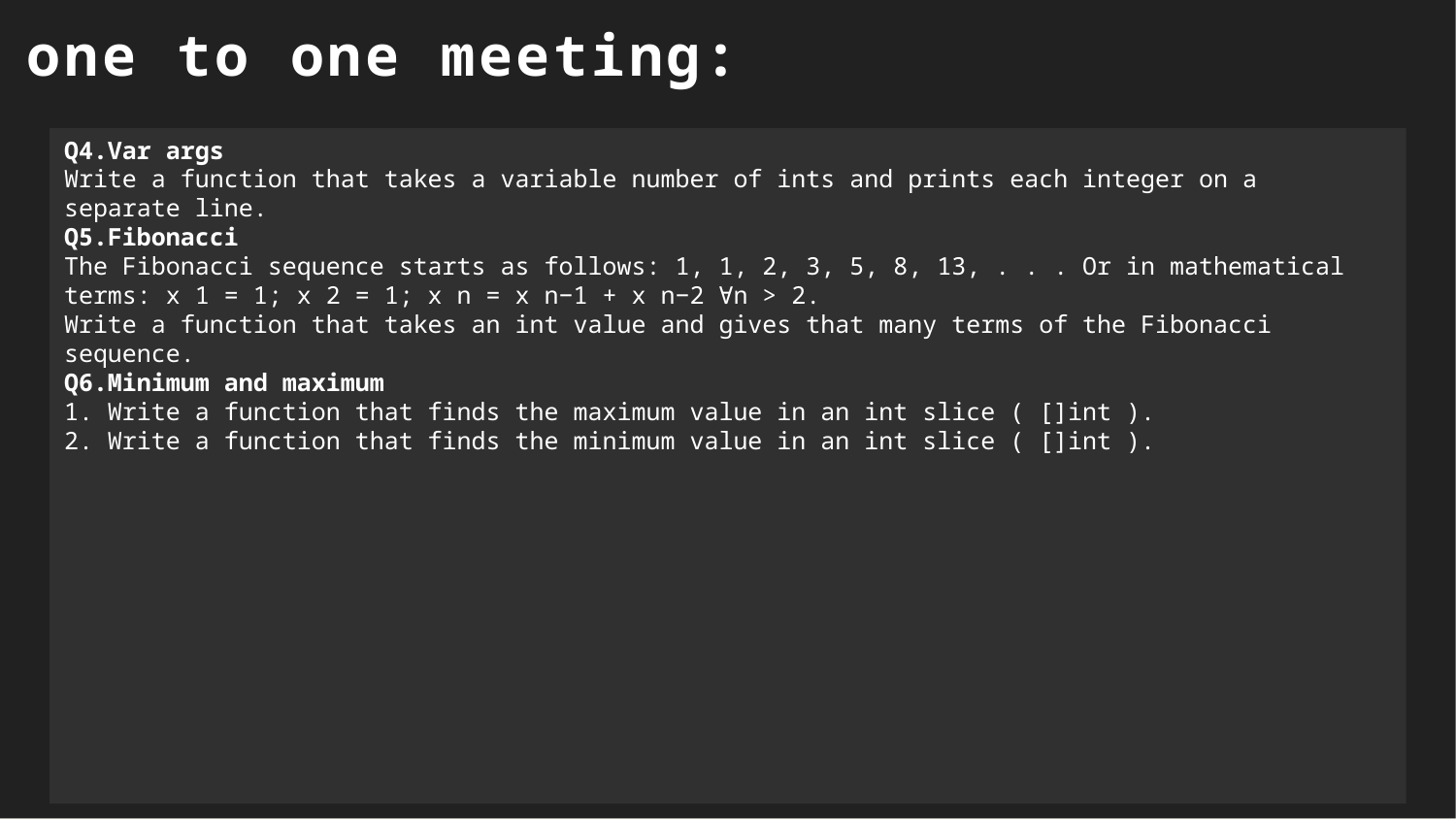

one to one meeting:
Q4.Var args
Write a function that takes a variable number of ints and prints each integer on a
separate line.
Q5.Fibonacci
The Fibonacci sequence starts as follows: 1, 1, 2, 3, 5, 8, 13, . . . Or in mathematical
terms: x 1 = 1; x 2 = 1; x n = x n−1 + x n−2 ∀n > 2.
Write a function that takes an int value and gives that many terms of the Fibonacci
sequence.
Q6.Minimum and maximum
1. Write a function that finds the maximum value in an int slice ( []int ).
2. Write a function that finds the minimum value in an int slice ( []int ).